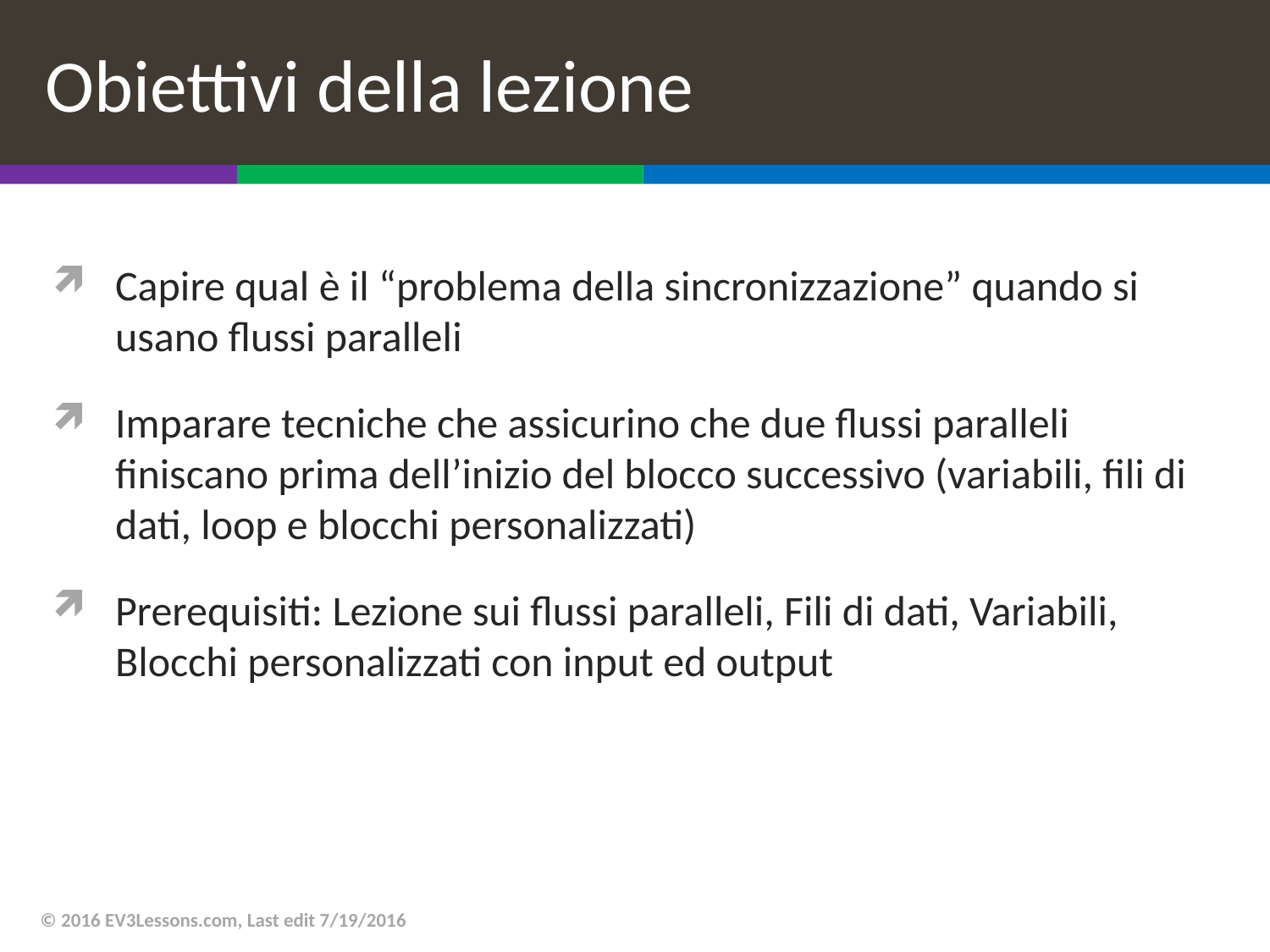

# Obiettivi della lezione
Capire qual è il “problema della sincronizzazione” quando si usano flussi paralleli
Imparare tecniche che assicurino che due flussi paralleli finiscano prima dell’inizio del blocco successivo (variabili, fili di dati, loop e blocchi personalizzati)
Prerequisiti: Lezione sui flussi paralleli, Fili di dati, Variabili, Blocchi personalizzati con input ed output
© 2016 EV3Lessons.com, Last edit 7/19/2016